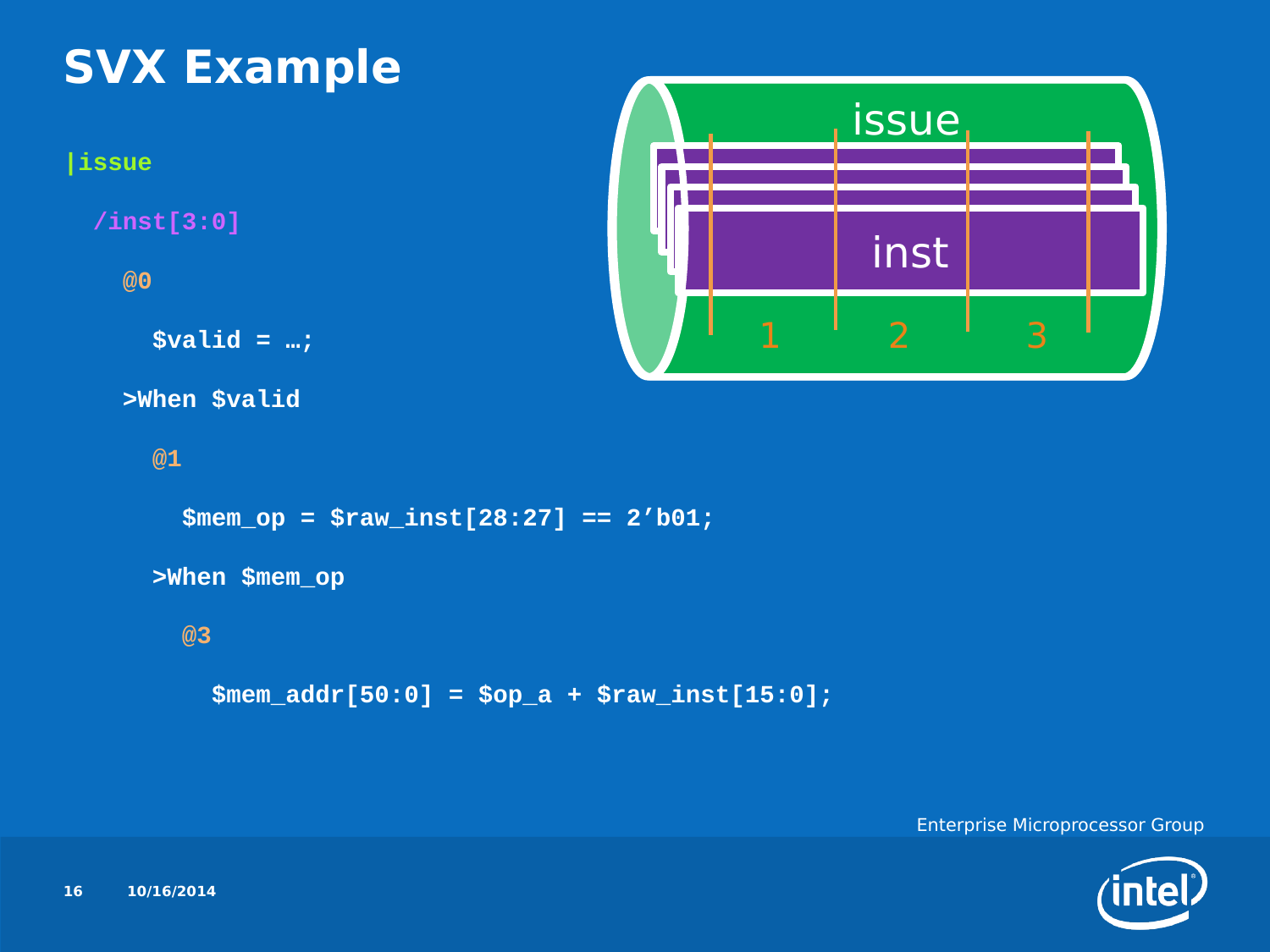

issue

# SVX Example
|issue
  /inst[3:0]
    @0
      $valid = …;
    >When $valid
      @1
        $mem_op = $raw_inst[28:27] == 2’b01;
      >When $mem_op
        @3
          $mem_addr[50:0] = $op_a + $raw_inst[15:0];

inst
2
1
3
16
10/16/2014